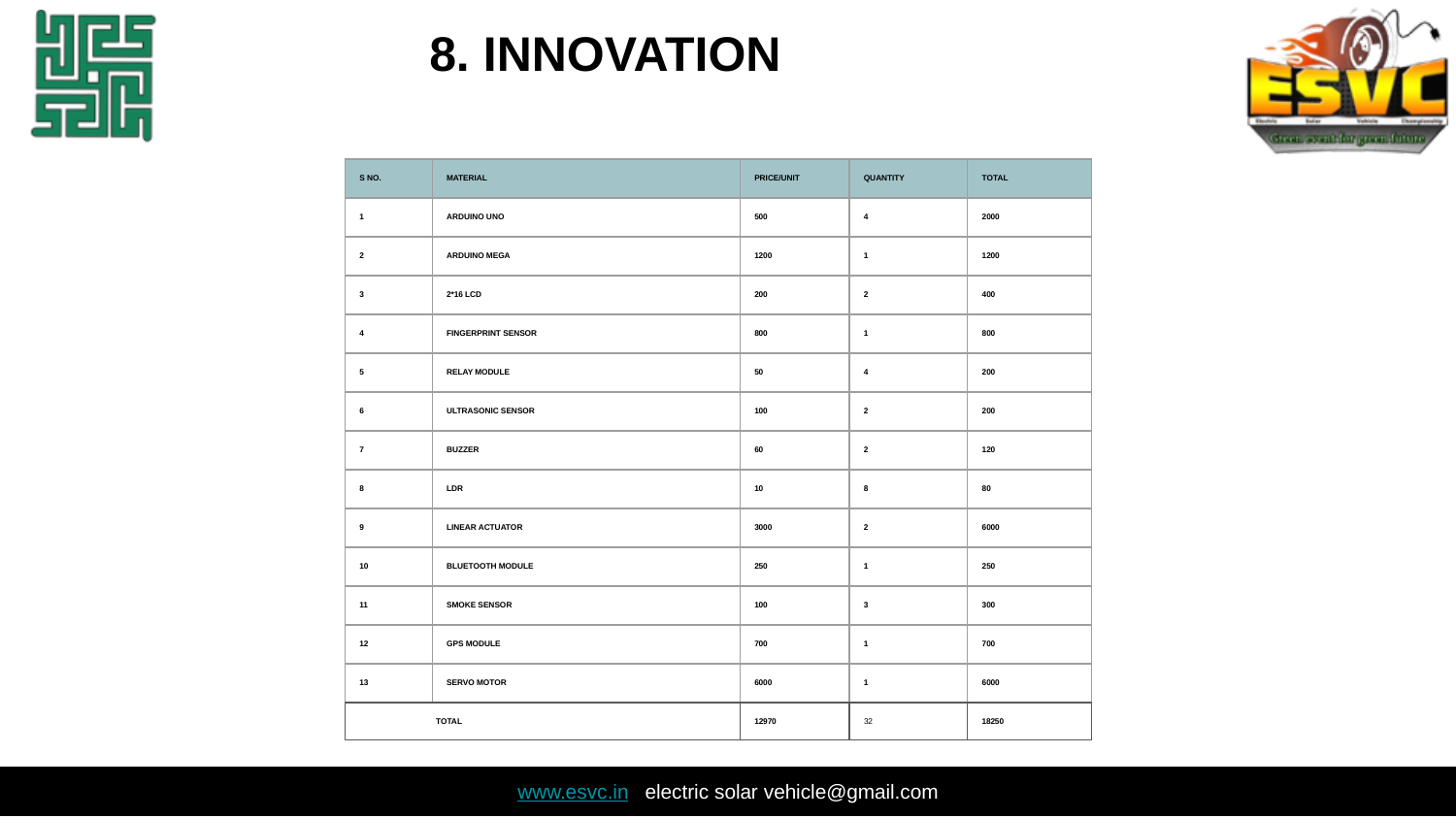

8. INNOVATION
| S NO. | MATERIAL | PRICE/UNIT | QUANTITY | TOTAL |
| --- | --- | --- | --- | --- |
| 1 | ARDUINO UNO | 500 | 4 | 2000 |
| 2 | ARDUINO MEGA | 1200 | 1 | 1200 |
| 3 | 2\*16 LCD | 200 | 2 | 400 |
| 4 | FINGERPRINT SENSOR | 800 | 1 | 800 |
| 5 | RELAY MODULE | 50 | 4 | 200 |
| 6 | ULTRASONIC SENSOR | 100 | 2 | 200 |
| 7 | BUZZER | 60 | 2 | 120 |
| 8 | LDR | 10 | 8 | 80 |
| 9 | LINEAR ACTUATOR | 3000 | 2 | 6000 |
| 10 | BLUETOOTH MODULE | 250 | 1 | 250 |
| 11 | SMOKE SENSOR | 100 | 3 | 300 |
| 12 | GPS MODULE | 700 | 1 | 700 |
| 13 | SERVO MOTOR | 6000 | 1 | 6000 |
                                   TOTAL
12970
32
18250